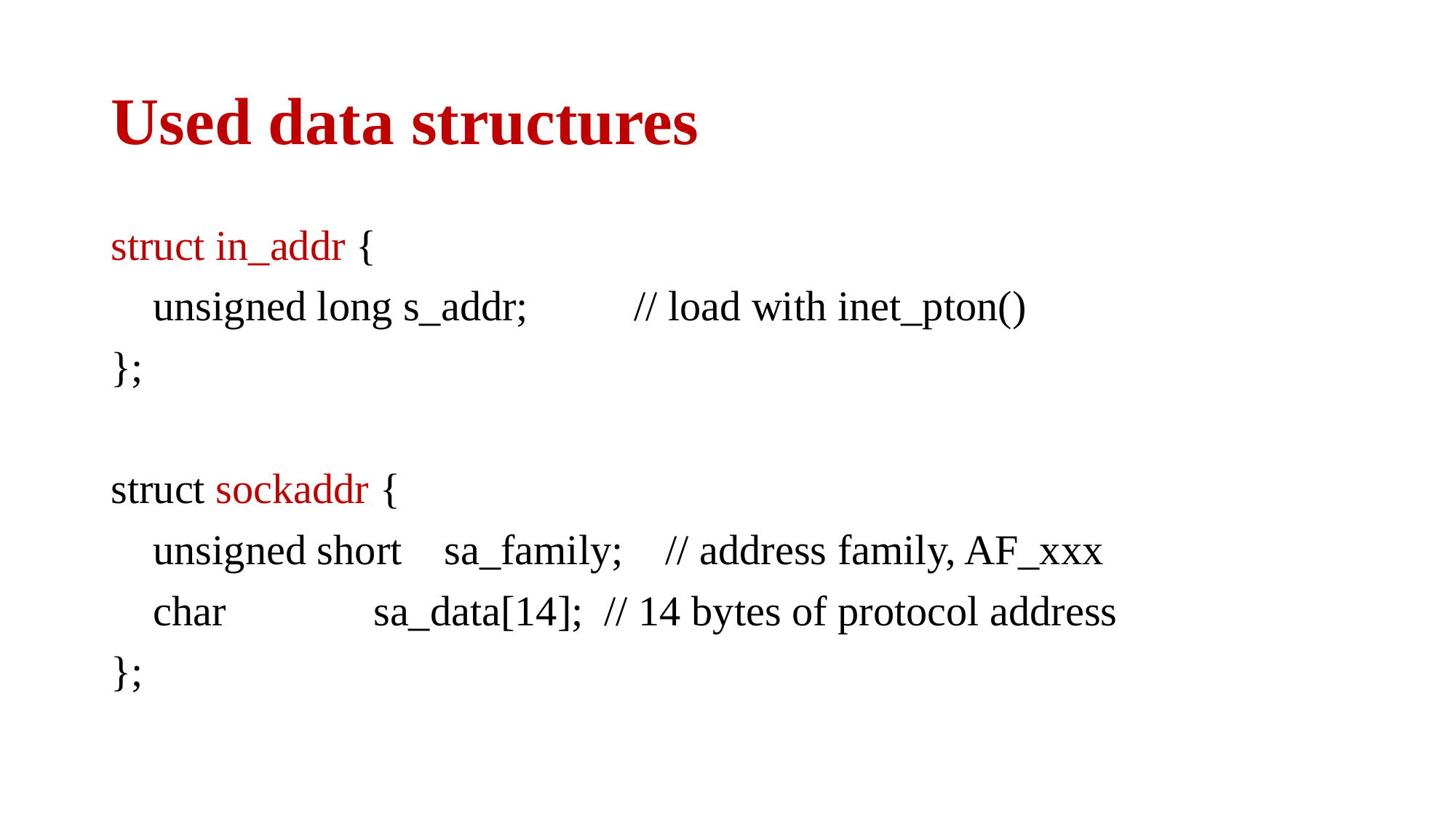

# Used data structures
struct in_addr {
    unsigned long s_addr;          // load with inet_pton()
};

struct sockaddr {
    unsigned short    sa_family;    // address family, AF_xxx
    char              sa_data[14];  // 14 bytes of protocol address
};